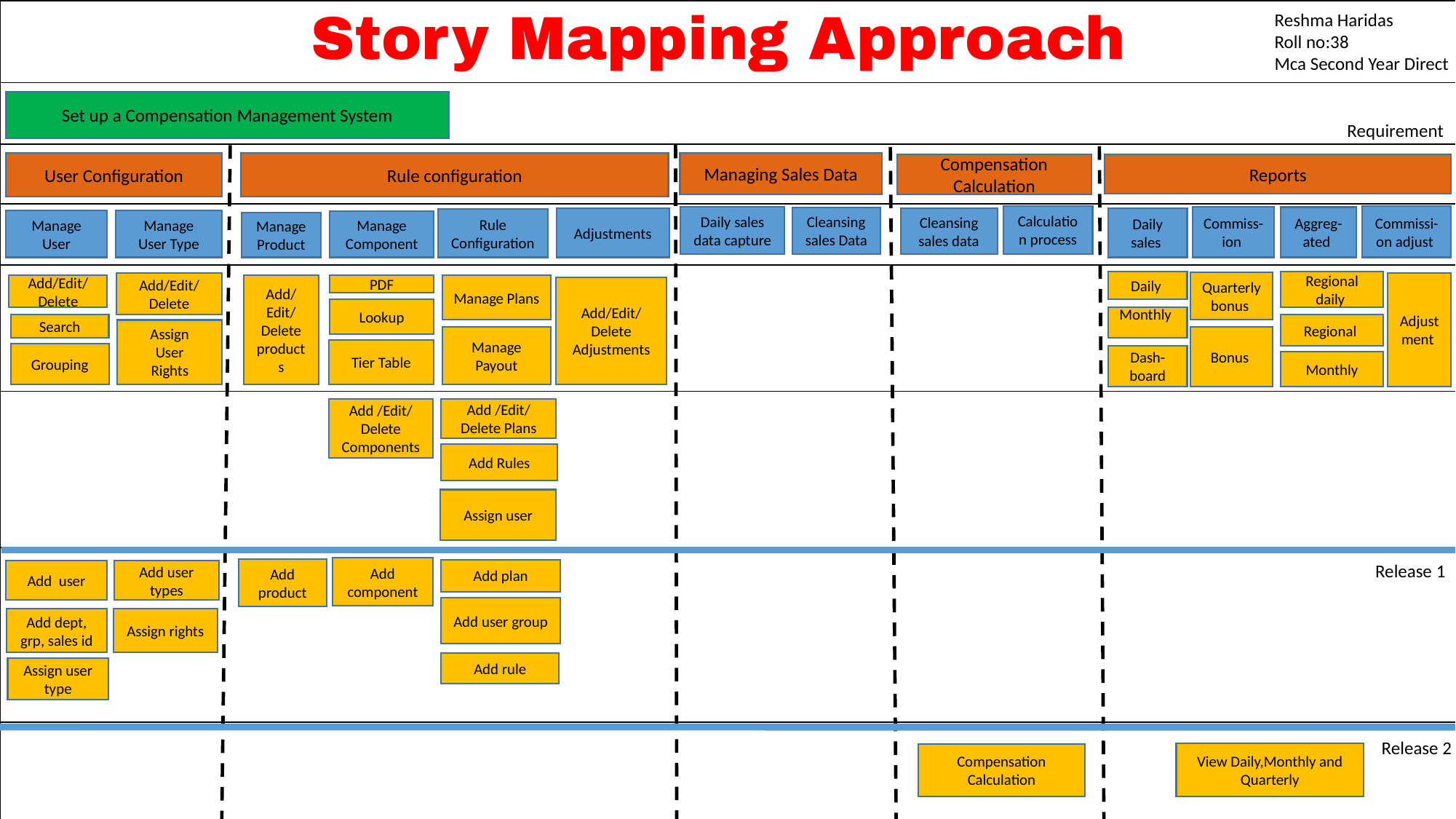

|  |
| --- |
|  |
|  |
|  |
|  |
|  |
|  |
|  |
| Story Mapping Approach |
| --- |
|  |
|  |
|  |
|  |
|  |
|  |
|  |
Reshma Haridas
Roll no:38
Mca Second Year Direct

Set up a Compensation Management System
Requirement
Managing Sales Data
User Configuration
Rule configuration
Compensation Calculation
Reports
Calculation process
Commissi-on adjust
Daily sales data capture
Commiss-ion
Aggreg-ated
Cleansing sales Data
Adjustments
Cleansing sales data
Daily sales
Rule
Configuration
Manage User
Manage
User Type
Manage
Component
Manage Product
Regional daily
Daily
Quarterly bonus
Adjustment
Add/Edit/
Delete
Add/Edit/
Delete
Add/Edit/
Delete products
PDF
Manage Plans
Add/Edit/
Delete
Adjustments
Lookup
Monthly

Regional
Search
Assign
User
Rights
Manage
Payout
Bonus
Tier Table
Grouping
Dash- board
Monthly
Add /Edit/ Delete Components
Add /Edit/ Delete Plans
Add Rules
Assign user
Release 1
Add component
Add product
Add plan
Add  user
Add user types
Add user group
Assign rights
Add dept, grp, sales id
Add rule
Assign user type
Release 2
View Daily,Monthly and Quarterly
Compensation Calculation